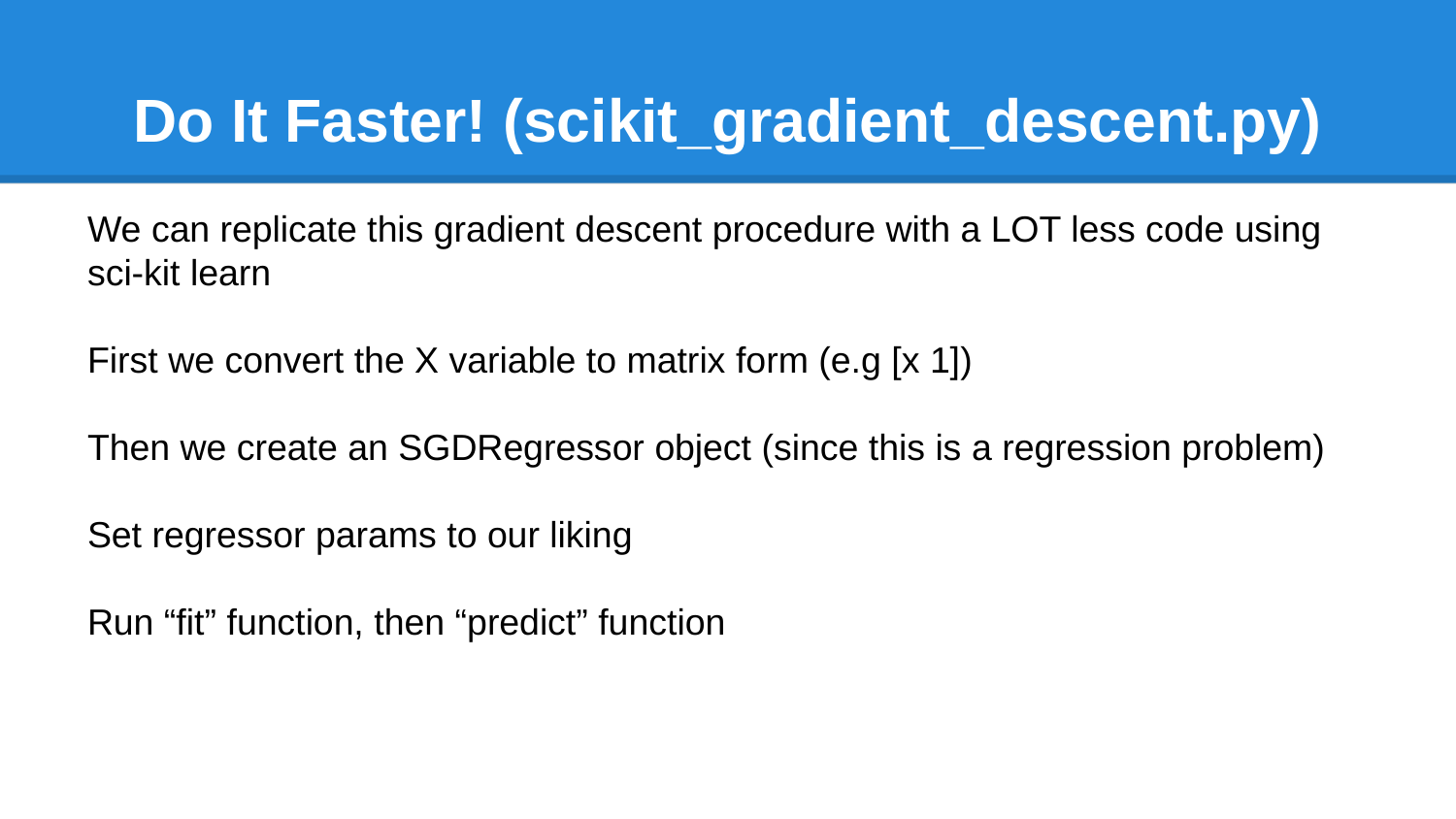

# Do It Faster! (scikit_gradient_descent.py)
We can replicate this gradient descent procedure with a LOT less code using sci-kit learn

First we convert the X variable to matrix form (e.g [x 1])

Then we create an SGDRegressor object (since this is a regression problem)

Set regressor params to our liking

Run “fit” function, then “predict” function